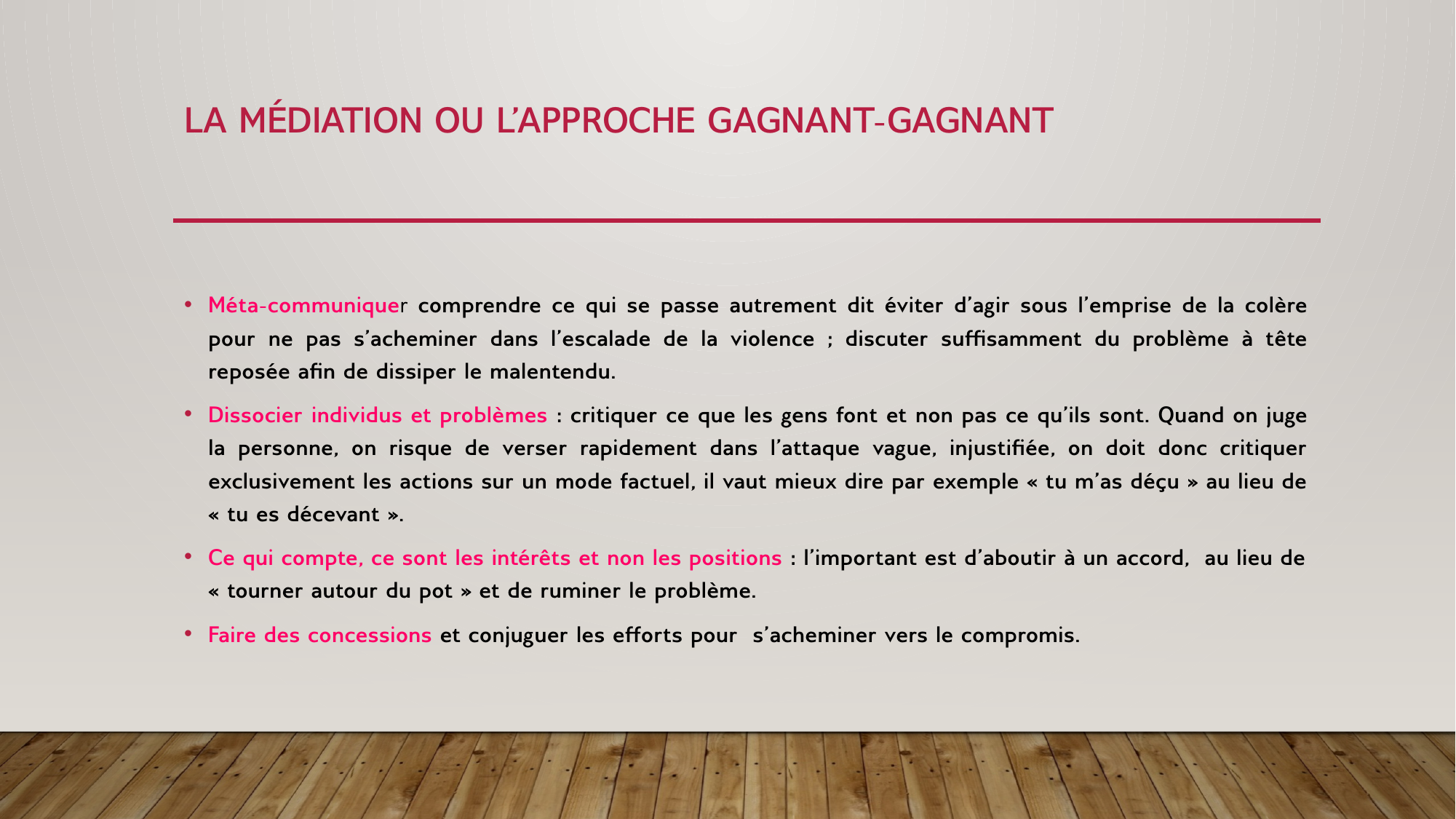

# La médiation ou l’approche gagnant-gagnant

Méta-communiquer comprendre ce qui se passe autrement dit éviter d’agir sous l’emprise de la colère pour ne pas s’acheminer dans l’escalade de la violence ; discuter suffisamment du problème à tête reposée afin de dissiper le malentendu.
Dissocier individus et problèmes : critiquer ce que les gens font et non pas ce qu’ils sont. Quand on juge la personne, on risque de verser rapidement dans l’attaque vague, injustifiée, on doit donc critiquer exclusivement les actions sur un mode factuel, il vaut mieux dire par exemple « tu m’as déçu » au lieu de « tu es décevant ».
Ce qui compte, ce sont les intérêts et non les positions : l’important est d’aboutir à un accord,  au lieu de « tourner autour du pot » et de ruminer le problème.
Faire des concessions et conjuguer les efforts pour  s’acheminer vers le compromis.